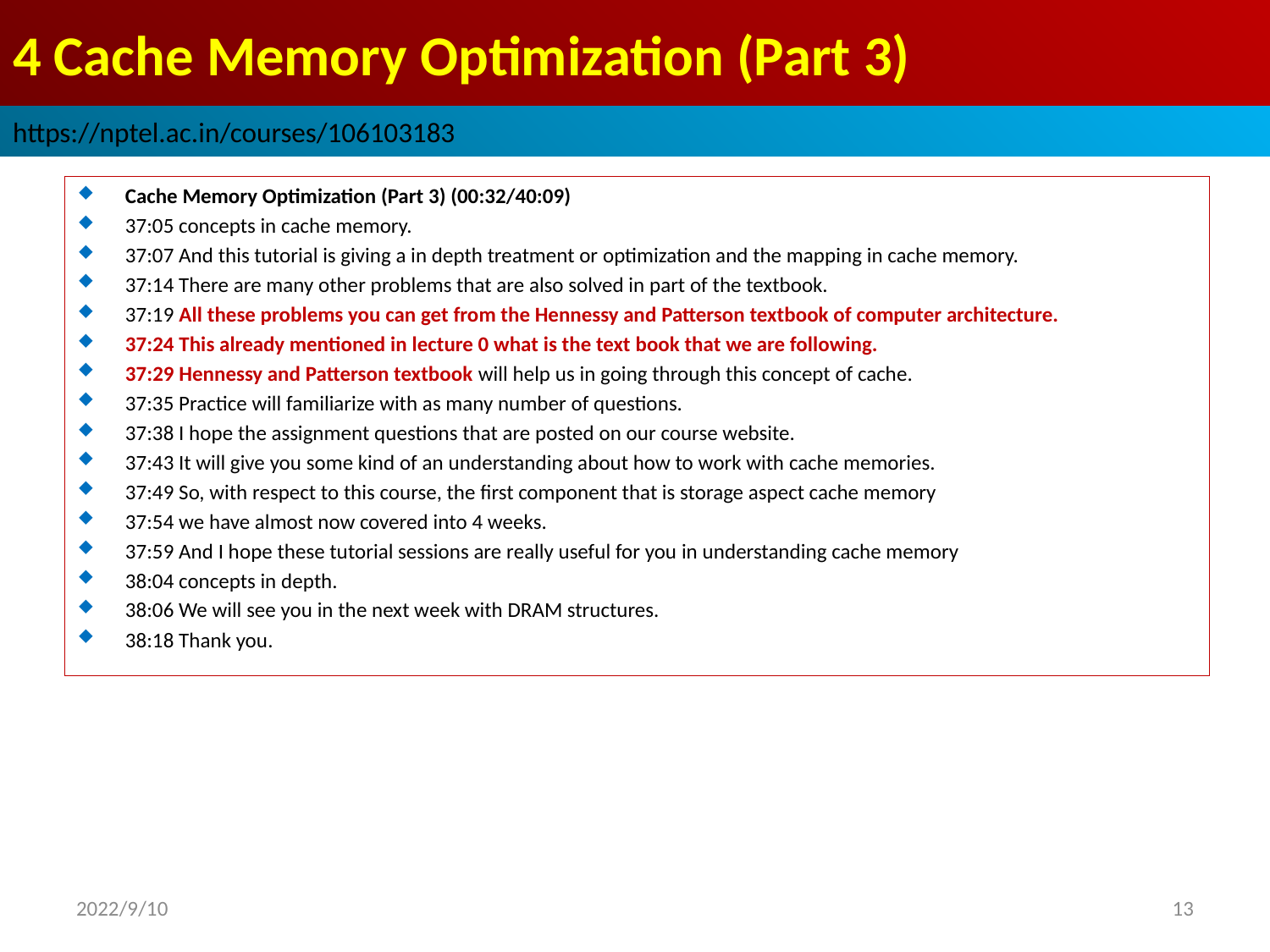

# 4 Cache Memory Optimization (Part 3)
https://nptel.ac.in/courses/106103183
Cache Memory Optimization (Part 3) (00:32/40:09)
37:05 concepts in cache memory.
37:07 And this tutorial is giving a in depth treatment or optimization and the mapping in cache memory.
37:14 There are many other problems that are also solved in part of the textbook.
37:19 All these problems you can get from the Hennessy and Patterson textbook of computer architecture.
37:24 This already mentioned in lecture 0 what is the text book that we are following.
37:29 Hennessy and Patterson textbook will help us in going through this concept of cache.
37:35 Practice will familiarize with as many number of questions.
37:38 I hope the assignment questions that are posted on our course website.
37:43 It will give you some kind of an understanding about how to work with cache memories.
37:49 So, with respect to this course, the first component that is storage aspect cache memory
37:54 we have almost now covered into 4 weeks.
37:59 And I hope these tutorial sessions are really useful for you in understanding cache memory
38:04 concepts in depth.
38:06 We will see you in the next week with DRAM structures.
38:18 Thank you.

2022/9/10
13